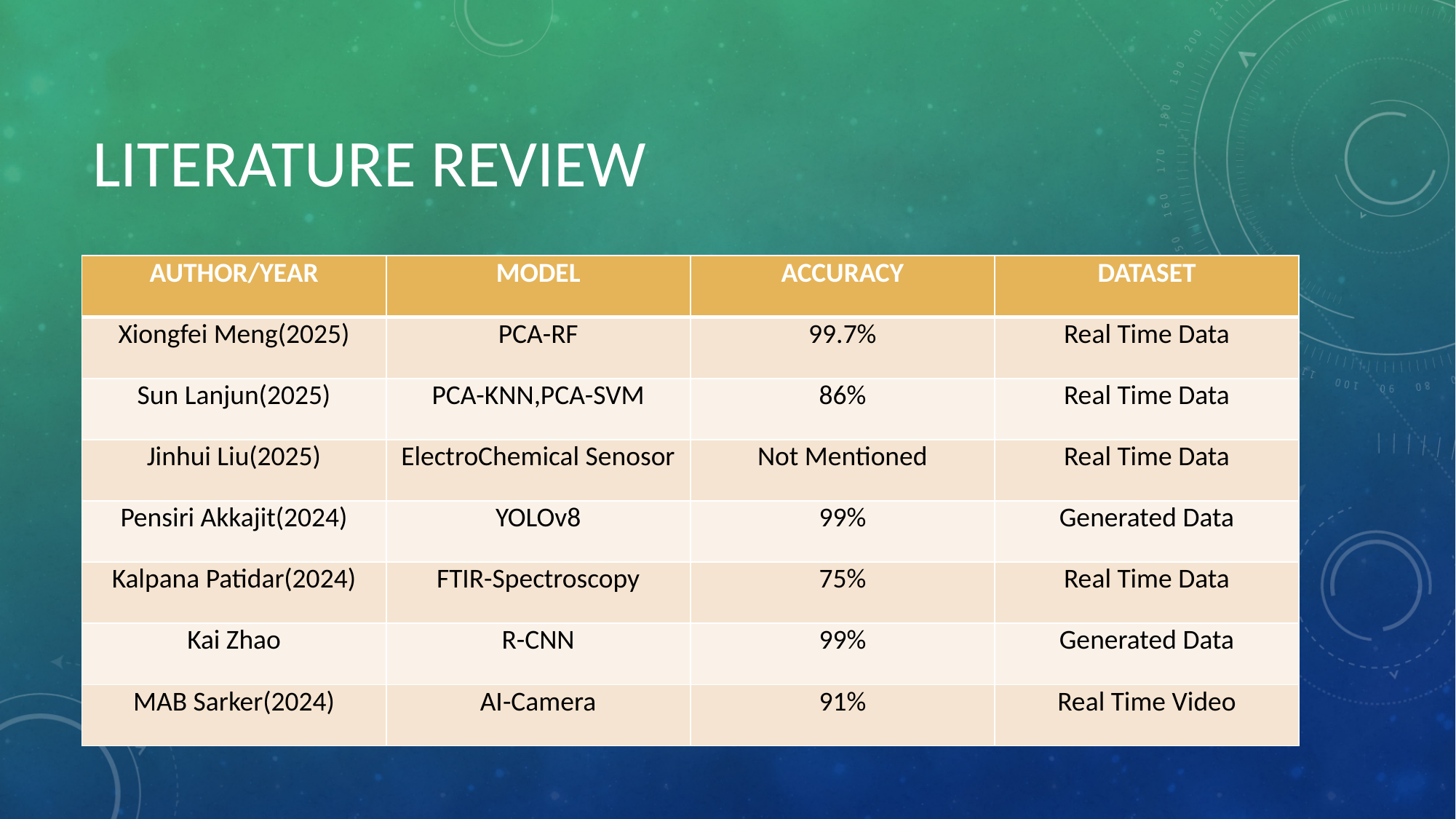

# LITERATURE rEVIEW
| AUTHOR/YEAR | MODEL | ACCURACY | DATASET |
| --- | --- | --- | --- |
| Xiongfei Meng(2025) | PCA-RF | 99.7% | Real Time Data |
| Sun Lanjun(2025) | PCA-KNN,PCA-SVM | 86% | Real Time Data |
| Jinhui Liu(2025) | ElectroChemical Senosor | Not Mentioned | Real Time Data |
| Pensiri Akkajit(2024) | YOLOv8 | 99% | Generated Data |
| Kalpana Patidar(2024) | FTIR-Spectroscopy | 75% | Real Time Data |
| Kai Zhao | R-CNN | 99% | Generated Data |
| MAB Sarker(2024) | AI-Camera | 91% | Real Time Video |